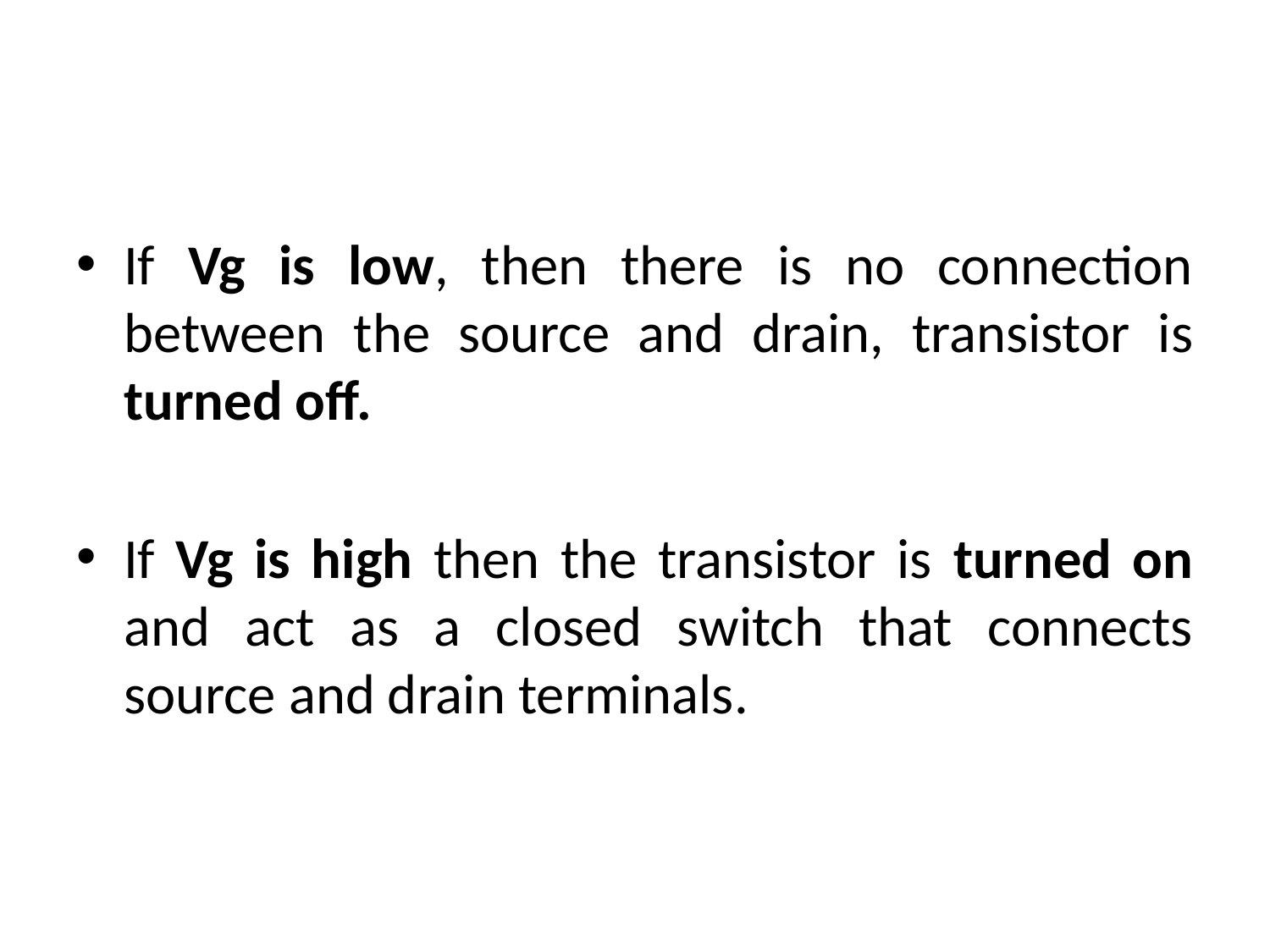

If Vg is low, then there is no connection between the source and drain, transistor is turned off.

If Vg is high then the transistor is turned on and act as a closed switch that connects source and drain terminals.